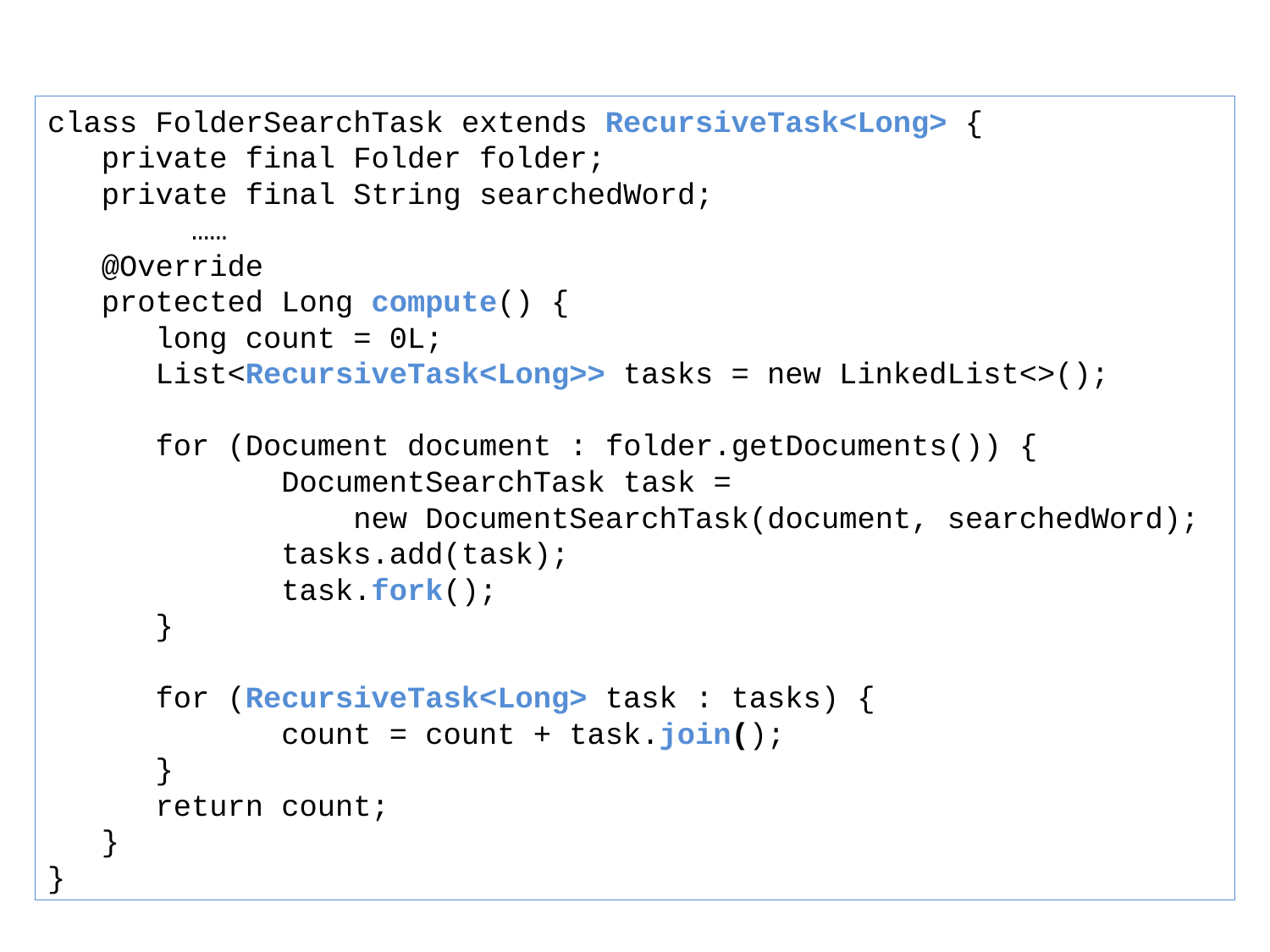

class FolderSearchTask extends RecursiveTask<Long> {
   private final Folder folder;
   private final String searchedWord;
        ……
   @Override
   protected Long compute() {
      long count = 0L;
      List<RecursiveTask<Long>> tasks = new LinkedList<>();

      for (Document document : folder.getDocuments()) {
             DocumentSearchTask task =
                 new DocumentSearchTask(document, searchedWord);
             tasks.add(task);
             task.fork();
      }

      for (RecursiveTask<Long> task : tasks) {
             count = count + task.join();
      }
      return count;
   }
}